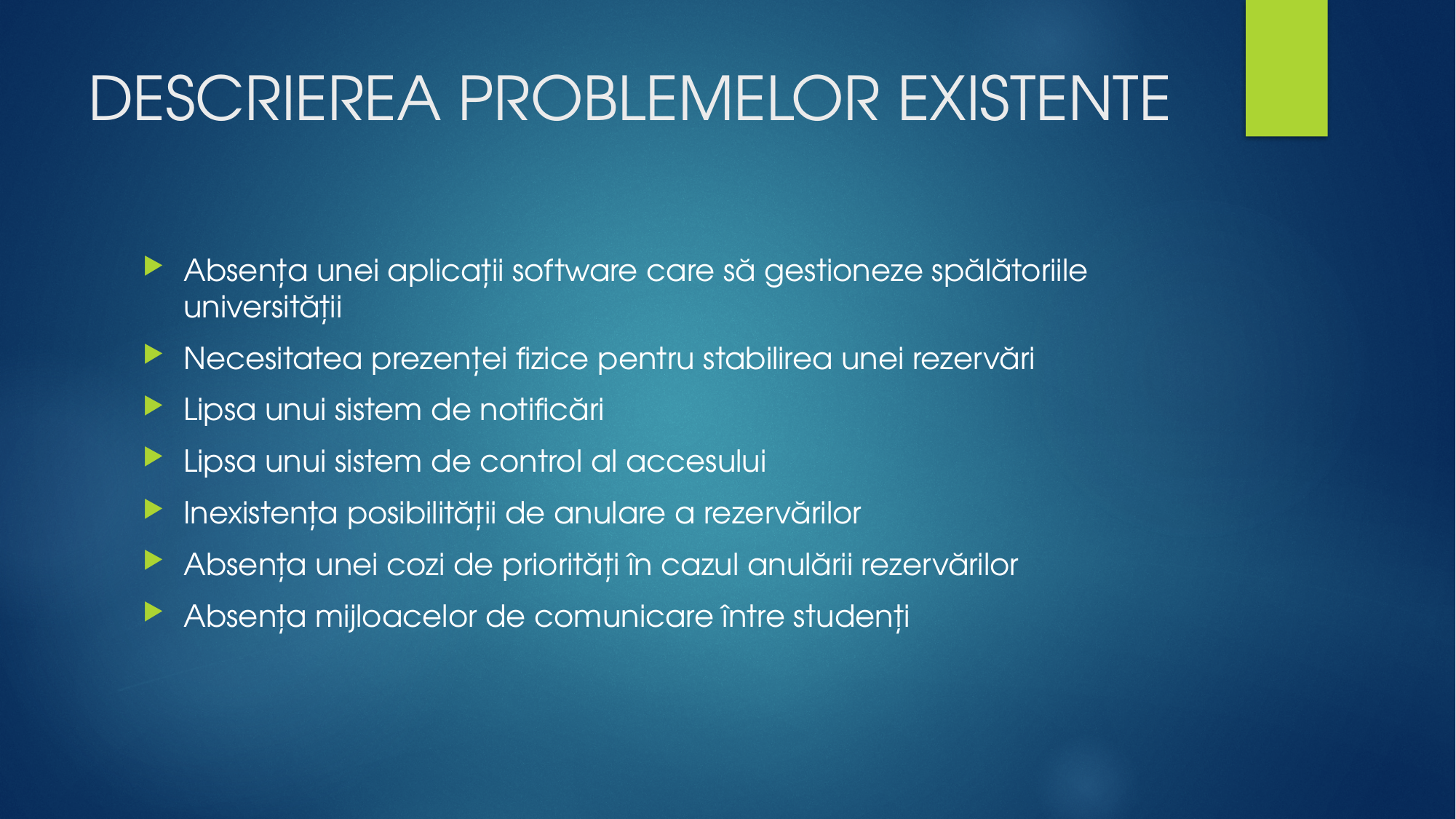

# DESCRIEREA PROBLEMELOR EXISTENTE
Absența unei aplicații software care să gestioneze spălătoriile universității
Necesitatea prezenței fizice pentru stabilirea unei rezervări
Lipsa unui sistem de notificări
Lipsa unui sistem de control al accesului
Inexistența posibilității de anulare a rezervărilor
Absența unei cozi de priorități în cazul anulării rezervărilor
Absența mijloacelor de comunicare între studenți